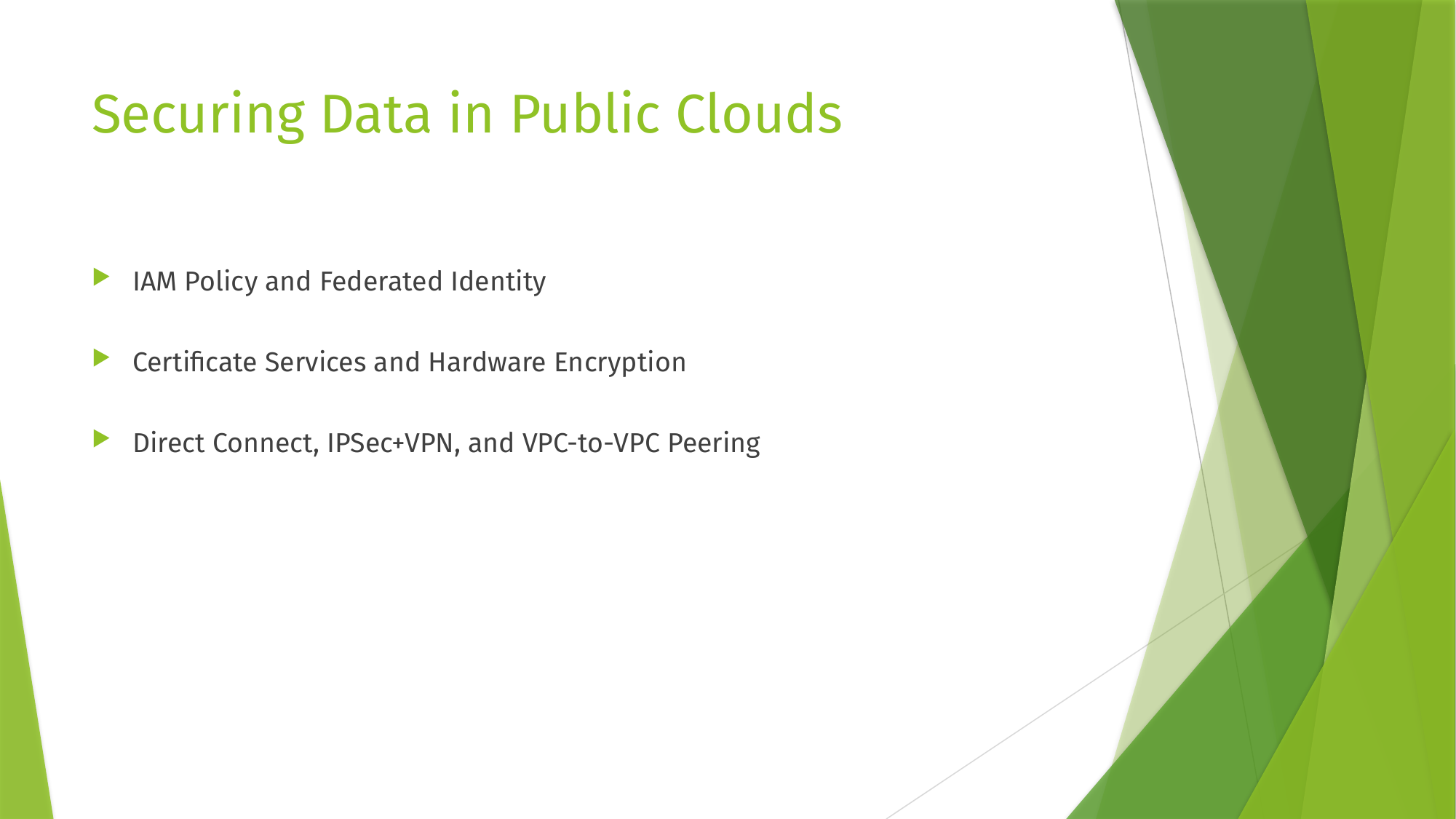

# Securing Data in Public Clouds
IAM Policy and Federated Identity
Certificate Services and Hardware Encryption
Direct Connect, IPSec+VPN, and VPC-to-VPC Peering